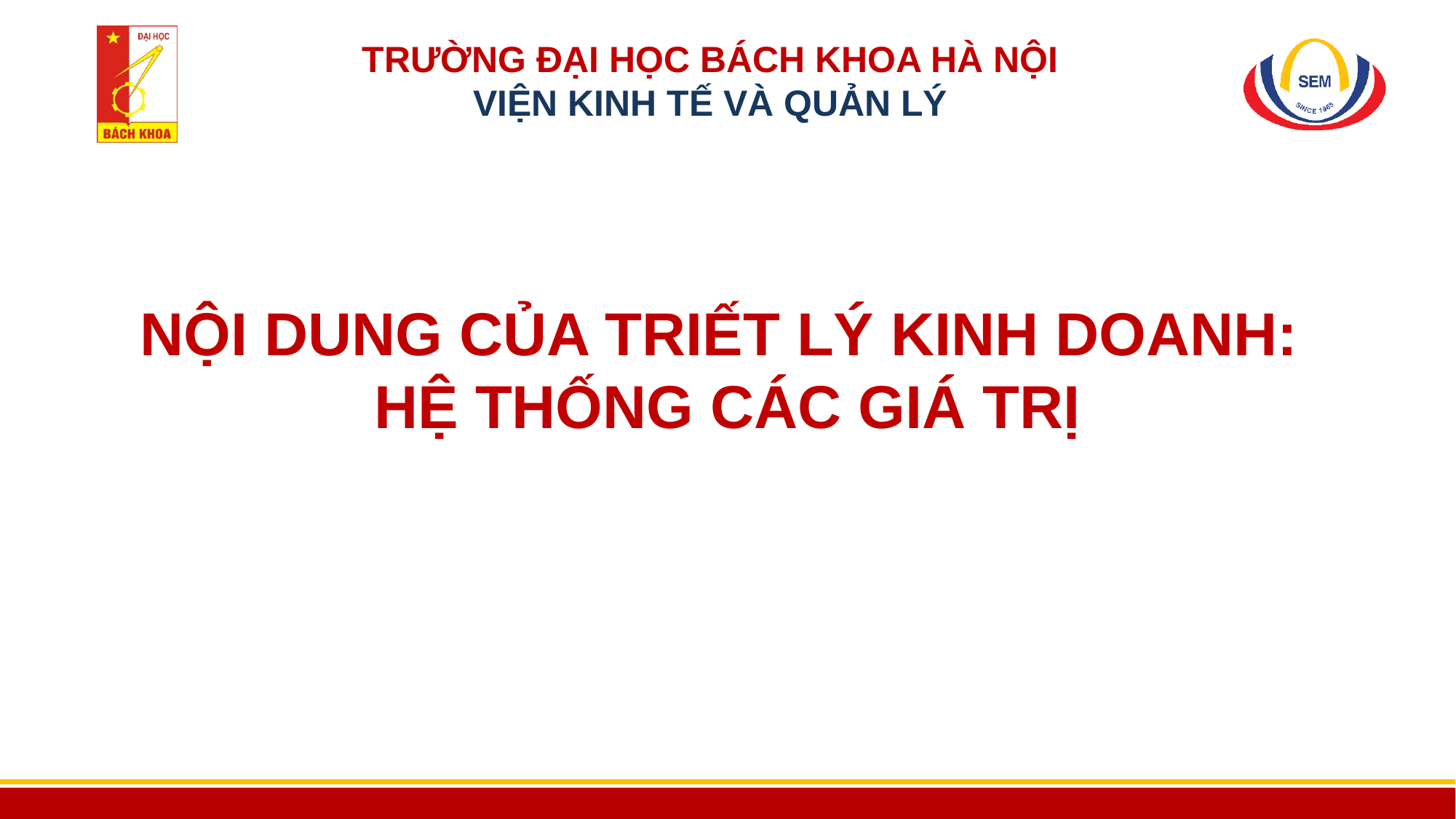

# NỘI DUNG CỦA TRIẾT LÝ KINH DOANH: HỆ THỐNG CÁC GIÁ TRỊ